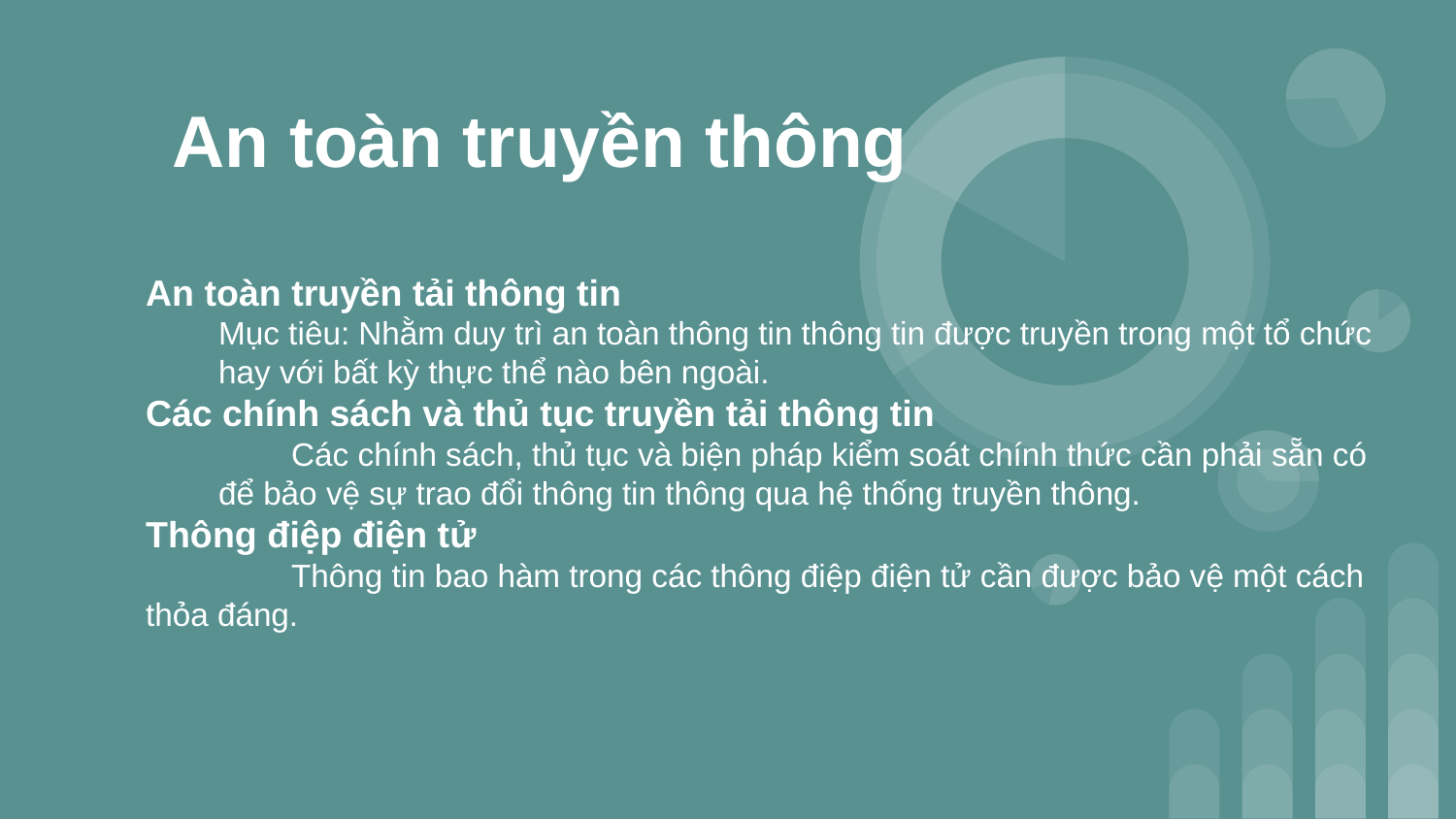

# An toàn truyền thông
An toàn truyền tải thông tin
Mục tiêu: Nhằm duy trì an toàn thông tin thông tin được truyền trong một tổ chức hay với bất kỳ thực thể nào bên ngoài.
Các chính sách và thủ tục truyền tải thông tin
Các chính sách, thủ tục và biện pháp kiểm soát chính thức cần phải sẵn có để bảo vệ sự trao đổi thông tin thông qua hệ thống truyền thông.
Thông điệp điện tử
	Thông tin bao hàm trong các thông điệp điện tử cần được bảo vệ một cách thỏa đáng.